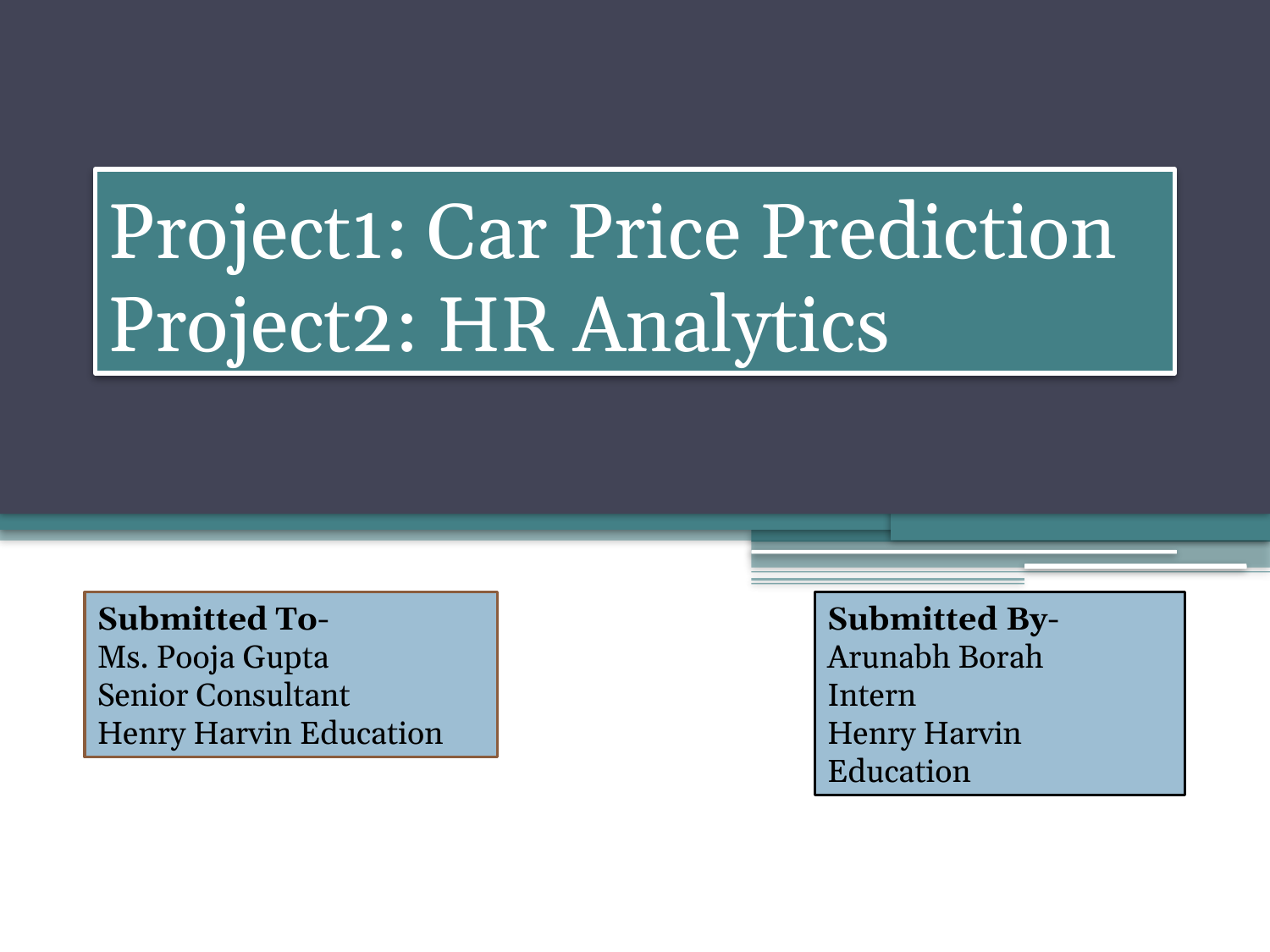

# Project1: Car Price Prediction Project2: HR Analytics
Submitted To-
Ms. Pooja Gupta
Senior Consultant
Henry Harvin Education
Submitted By-
Arunabh Borah
Intern
Henry Harvin Education